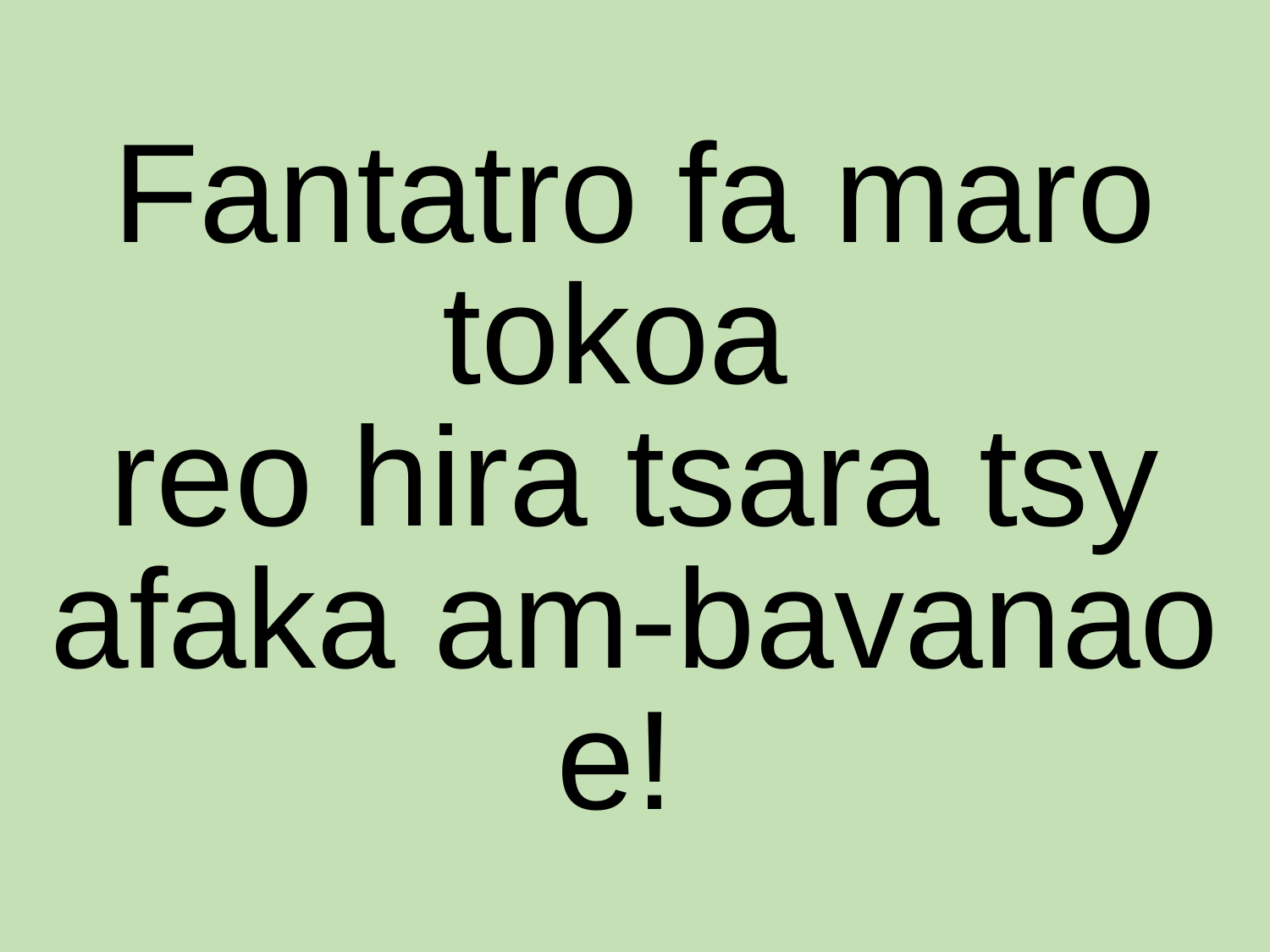

Fantatro fa maro tokoa
reo hira tsara tsy afaka am-bavanao e!